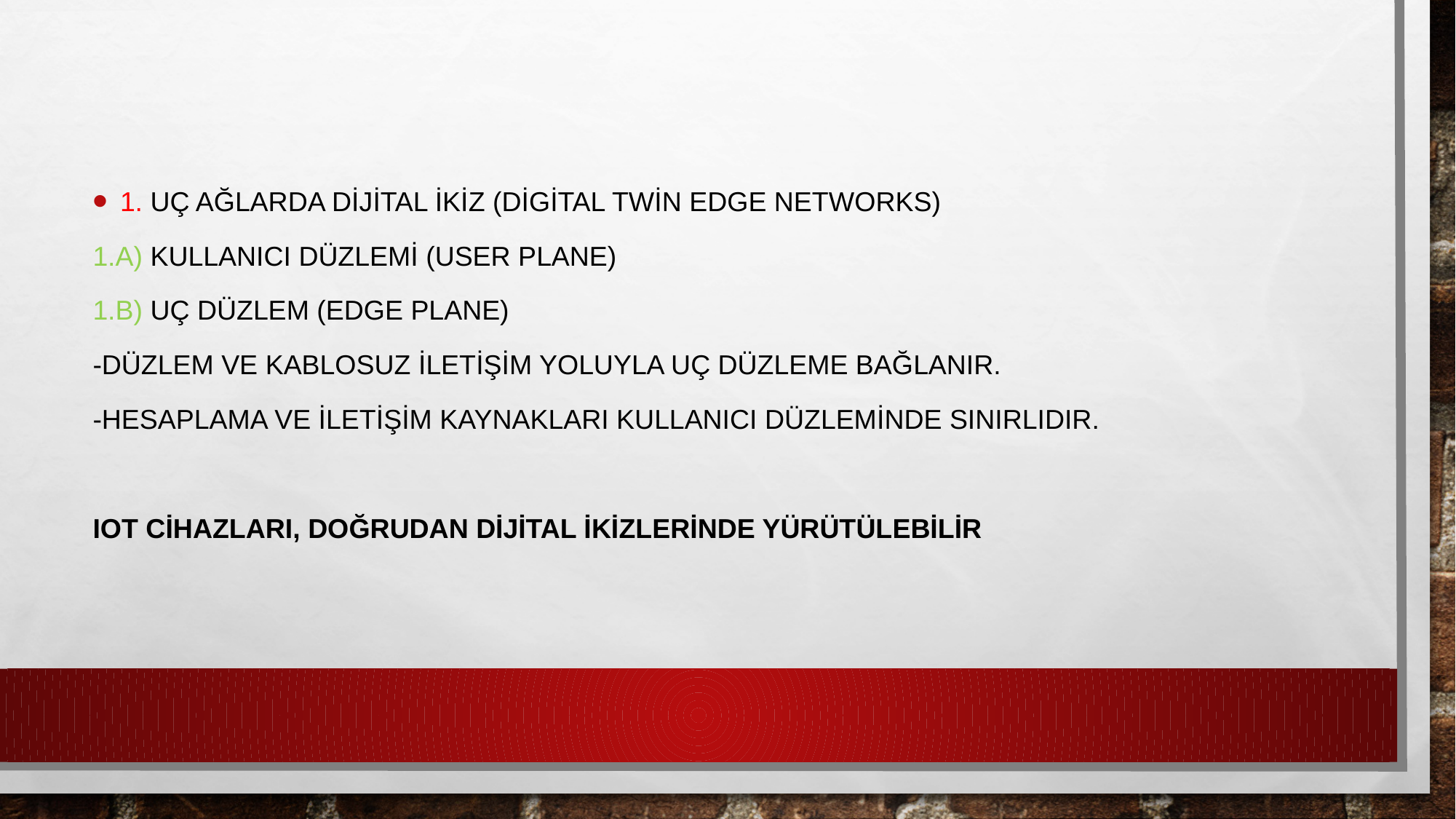

1. Uç ağlarda dijital ikiz (Digital Twin Edge Networks)
1.a) kullanıcı düzlemi (User plane)
1.b) uç DÜZLEM (edge plane)
-düzlem ve kablosuz iletişim yoluyla uç düzleme bağlanıR.
-Hesaplama ve iletişim kaynakları kullanıcı düzleminde sınırlıdır.

IoT cihazları, doğrudan dijital ikizlerinde yürütülebilir